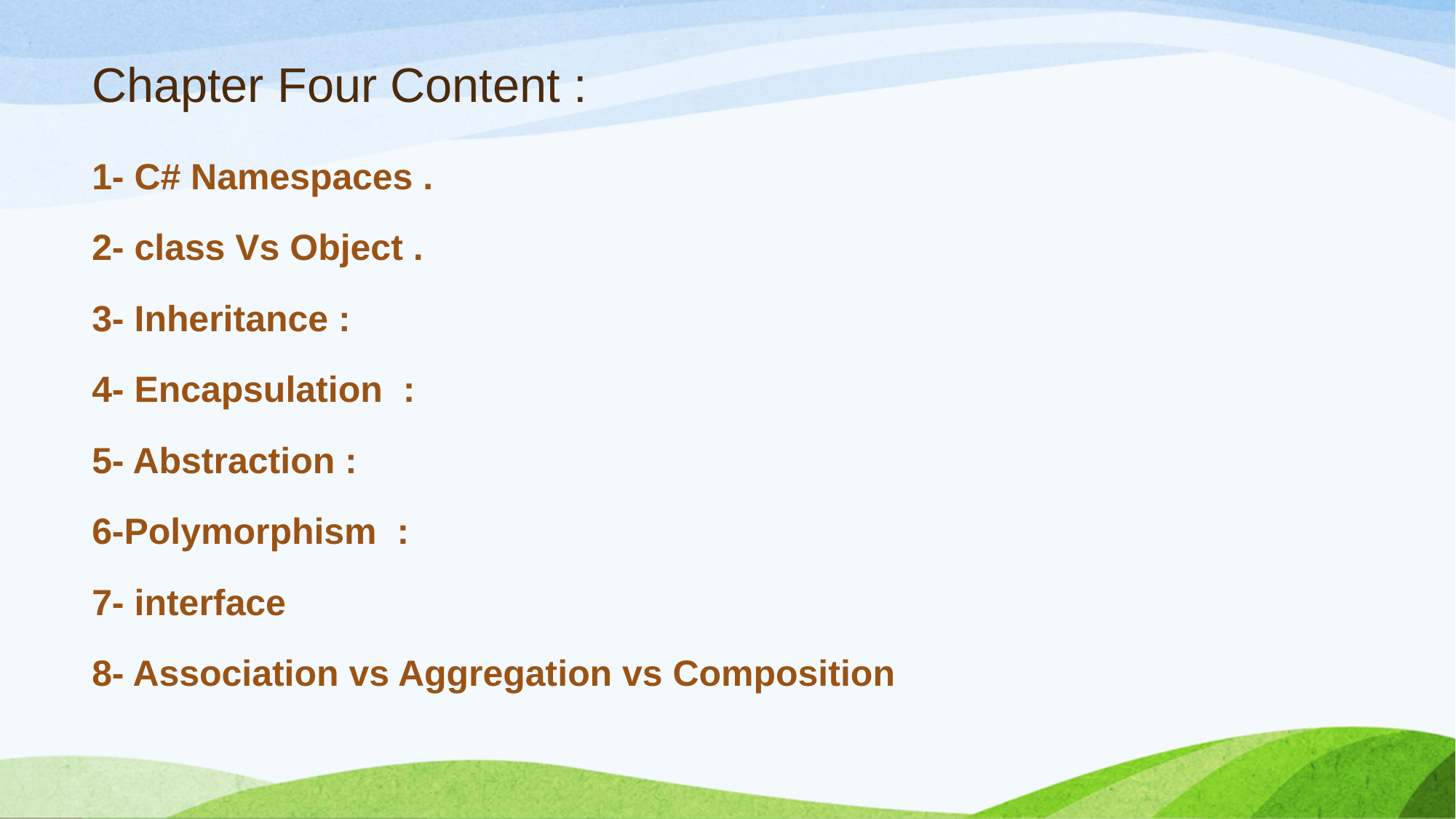

# Chapter Four Content :
1- C# Namespaces .
2- class Vs Object .
3- Inheritance :
4- Encapsulation  :
5- Abstraction :
6-Polymorphism  :
7- interface
8- Association vs Aggregation vs Composition